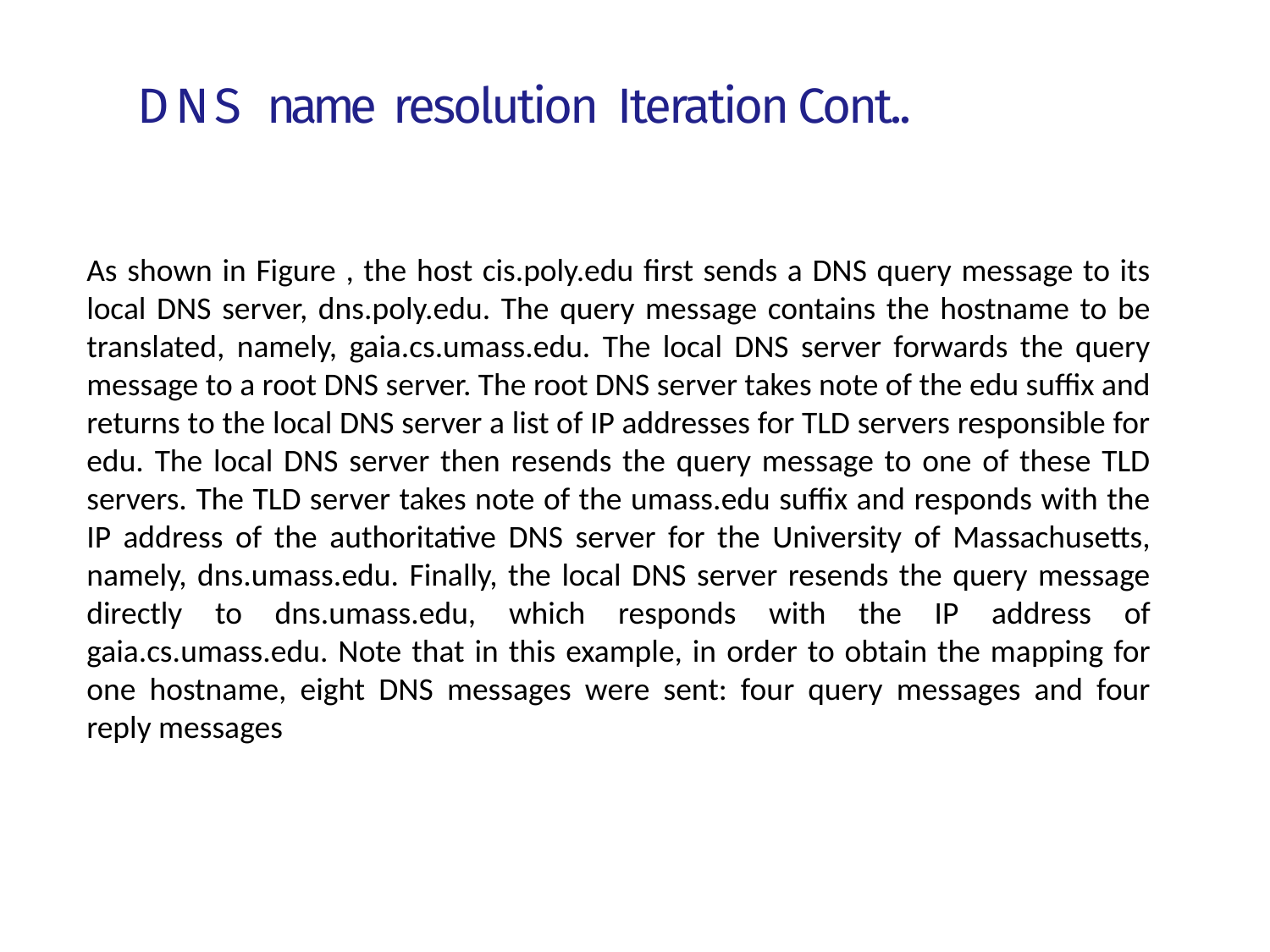

DNS name  resolution  Iteration Cont..
As shown in Figure , the host cis.poly.edu first sends a DNS query message to its local DNS server, dns.poly.edu. The query message contains the hostname to be translated, namely, gaia.cs.umass.edu. The local DNS server forwards the query message to a root DNS server. The root DNS server takes note of the edu suffix and returns to the local DNS server a list of IP addresses for TLD servers responsible for edu. The local DNS server then resends the query message to one of these TLD servers. The TLD server takes note of the umass.edu suffix and responds with the IP address of the authoritative DNS server for the University of Massachusetts, namely, dns.umass.edu. Finally, the local DNS server resends the query message directly to dns.umass.edu, which responds with the IP address of gaia.cs.umass.edu. Note that in this example, in order to obtain the mapping for one hostname, eight DNS messages were sent: four query messages and four reply messages